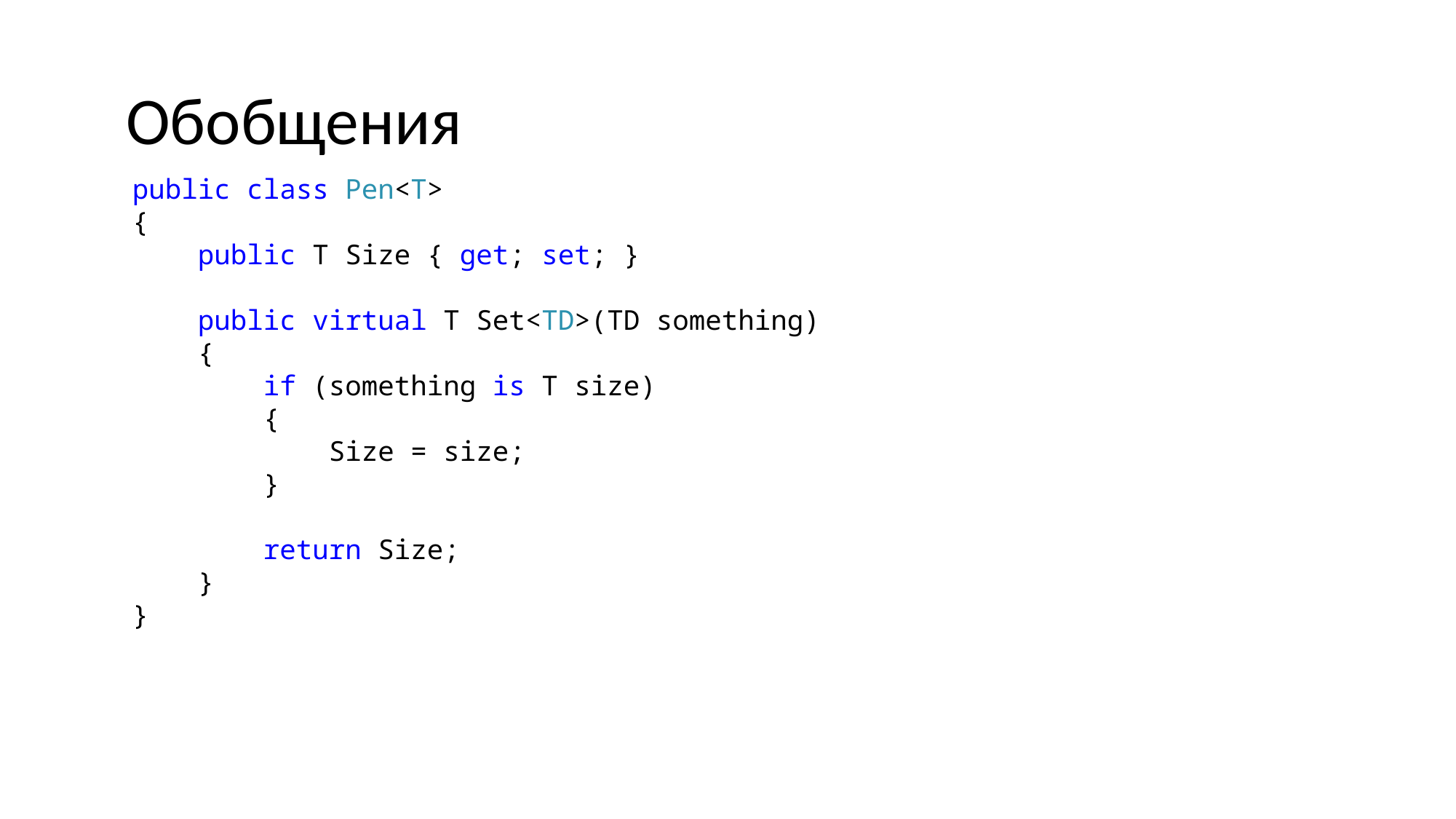

# Обобщения
public class Pen<T>
{
    public T Size { get; set; }

    public virtual T Set<TD>(TD something)
    {
        if (something is T size)
        {
            Size = size;
        }

        return Size;
    }
}